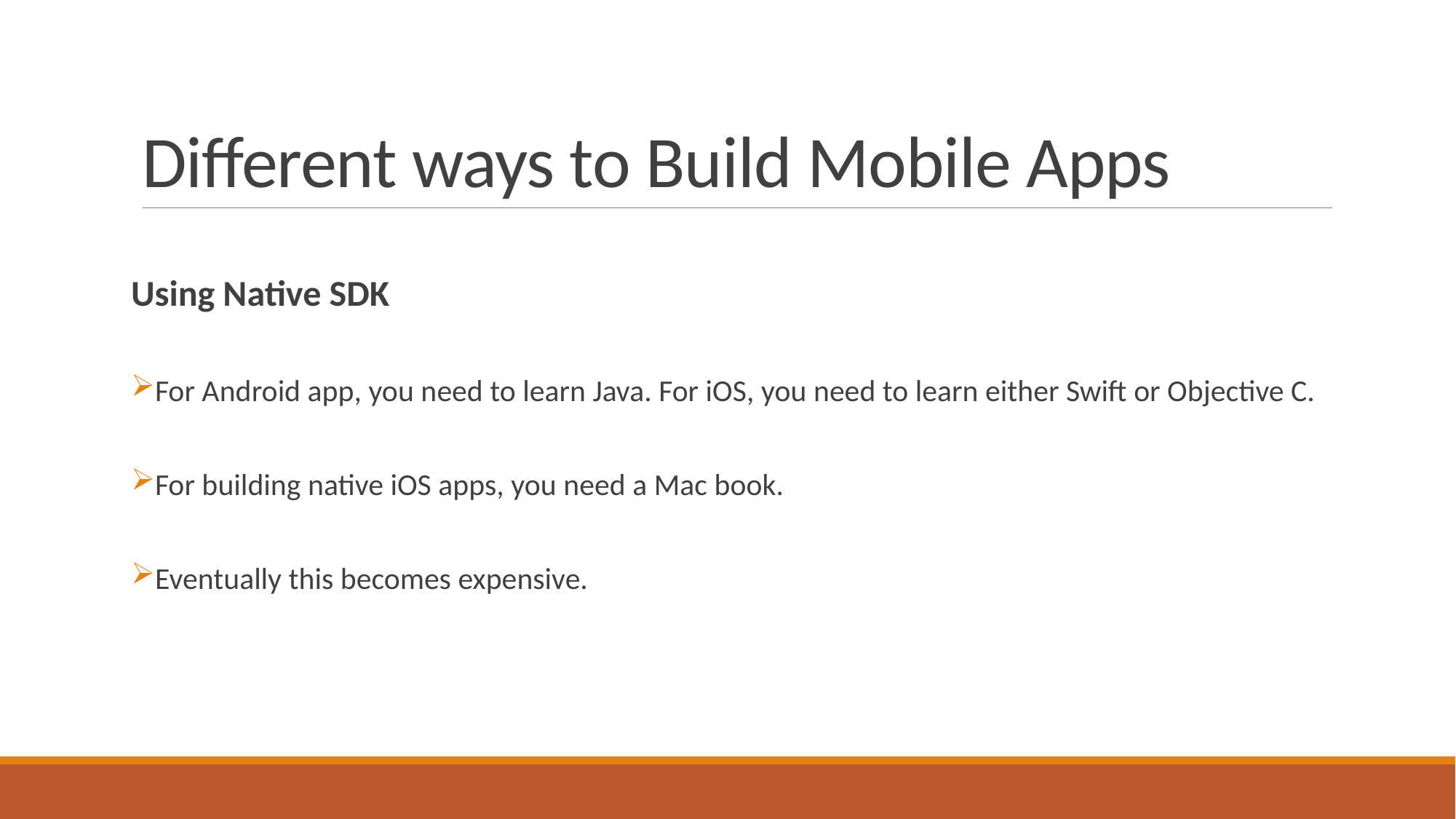

# Different ways to Build Mobile Apps
Using Native SDK
For Android app, you need to learn Java. For iOS, you need to learn either Swift or Objective C.
For building native iOS apps, you need a Mac book.
Eventually this becomes expensive.